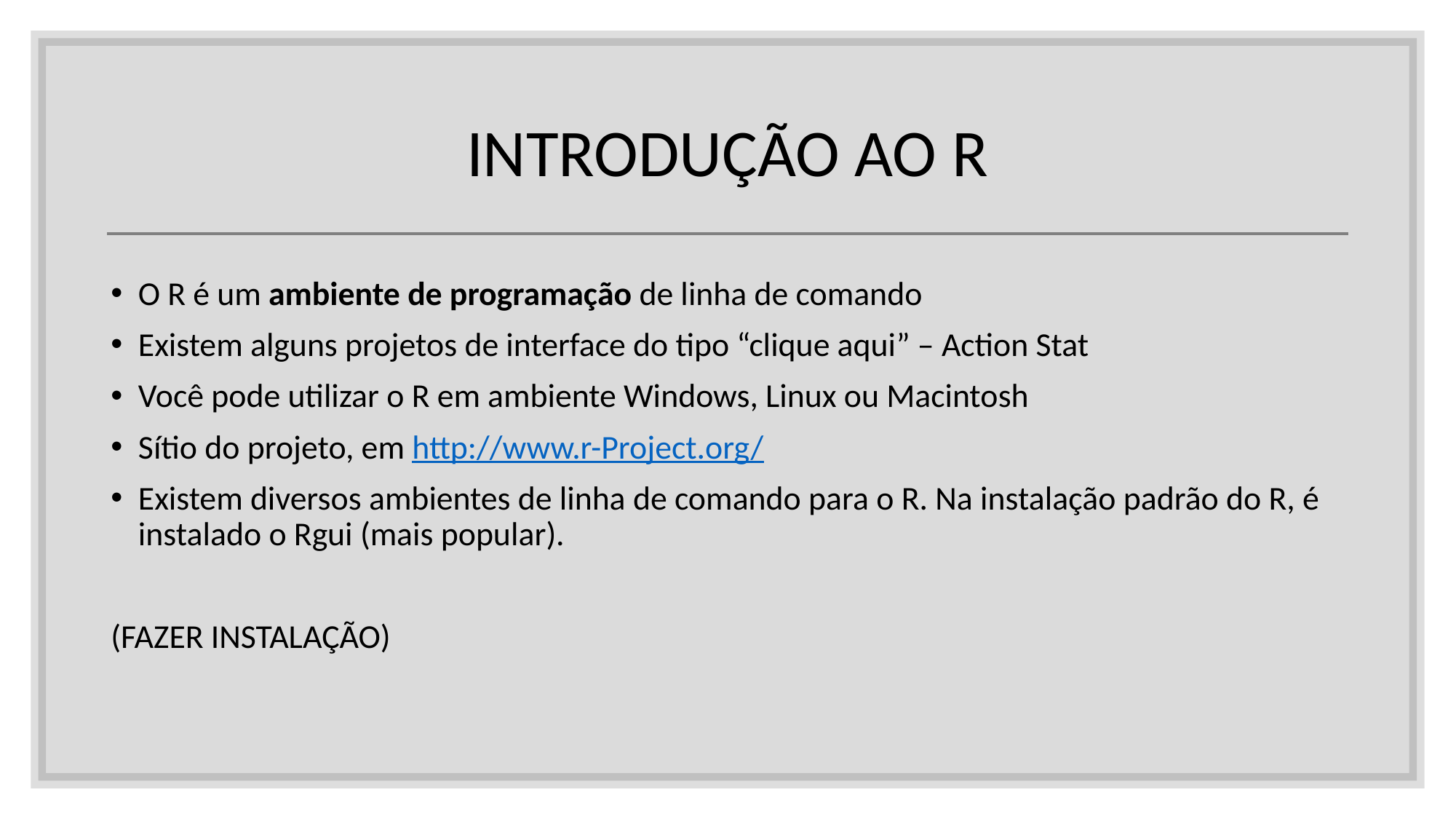

# INTRODUÇÃO AO R
O R é um ambiente de programação de linha de comando
Existem alguns projetos de interface do tipo “clique aqui” – Action Stat
Você pode utilizar o R em ambiente Windows, Linux ou Macintosh
Sítio do projeto, em http://www.r-Project.org/
Existem diversos ambientes de linha de comando para o R. Na instalação padrão do R, é instalado o Rgui (mais popular).

(FAZER INSTALAÇÃO)